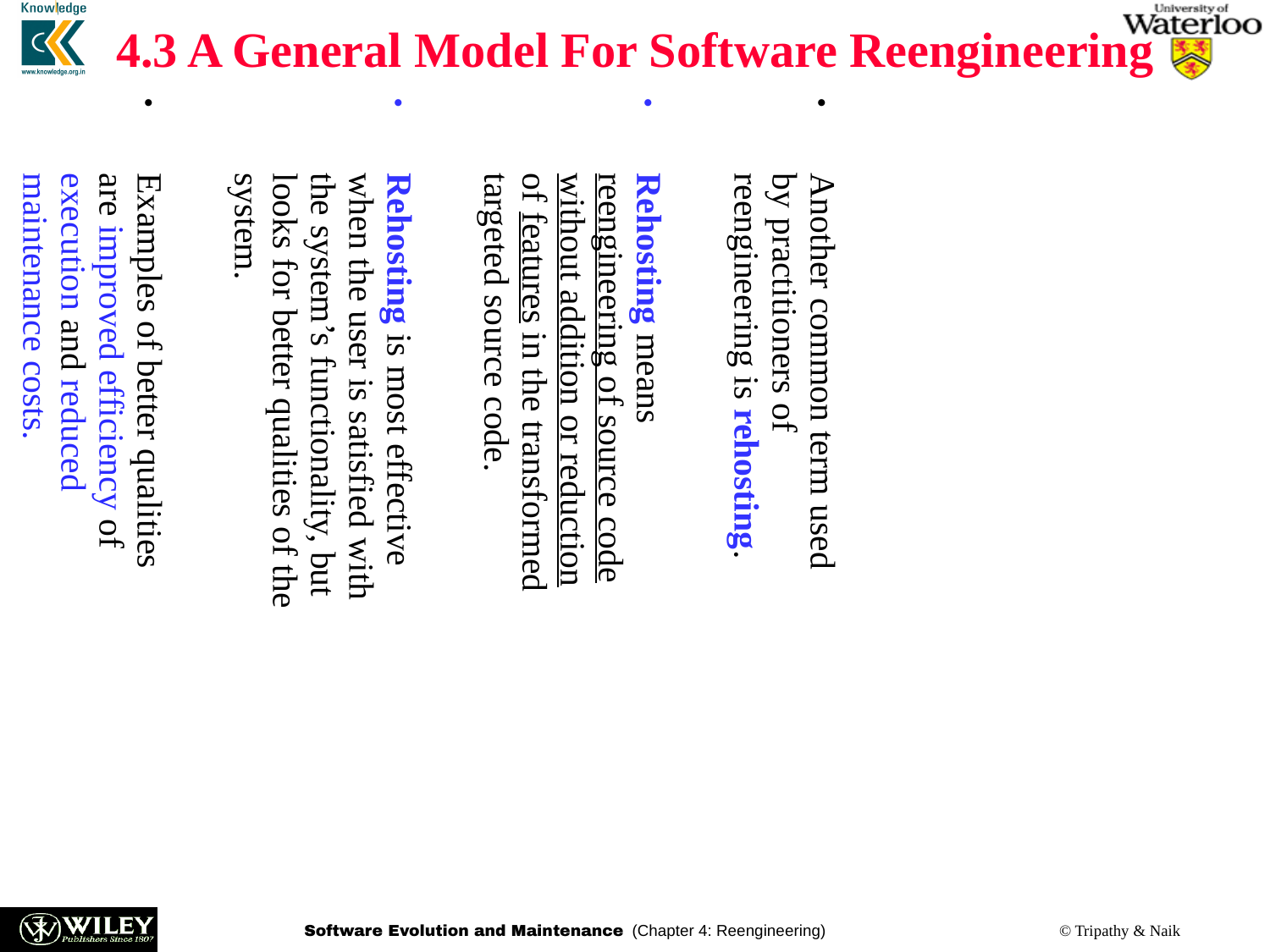

4.3 A General Model For Software Reengineering

Another common term used by practitioners of reengineering is rehosting.

Rehosting means reengineering of source code without addition or reduction of features in the transformed targeted source code.

Rehosting is most effective when the user is satisfied with the system’s functionality, but looks for better qualities of the system.

Examples of better qualities are improved efficiency of execution and reduced maintenance costs.